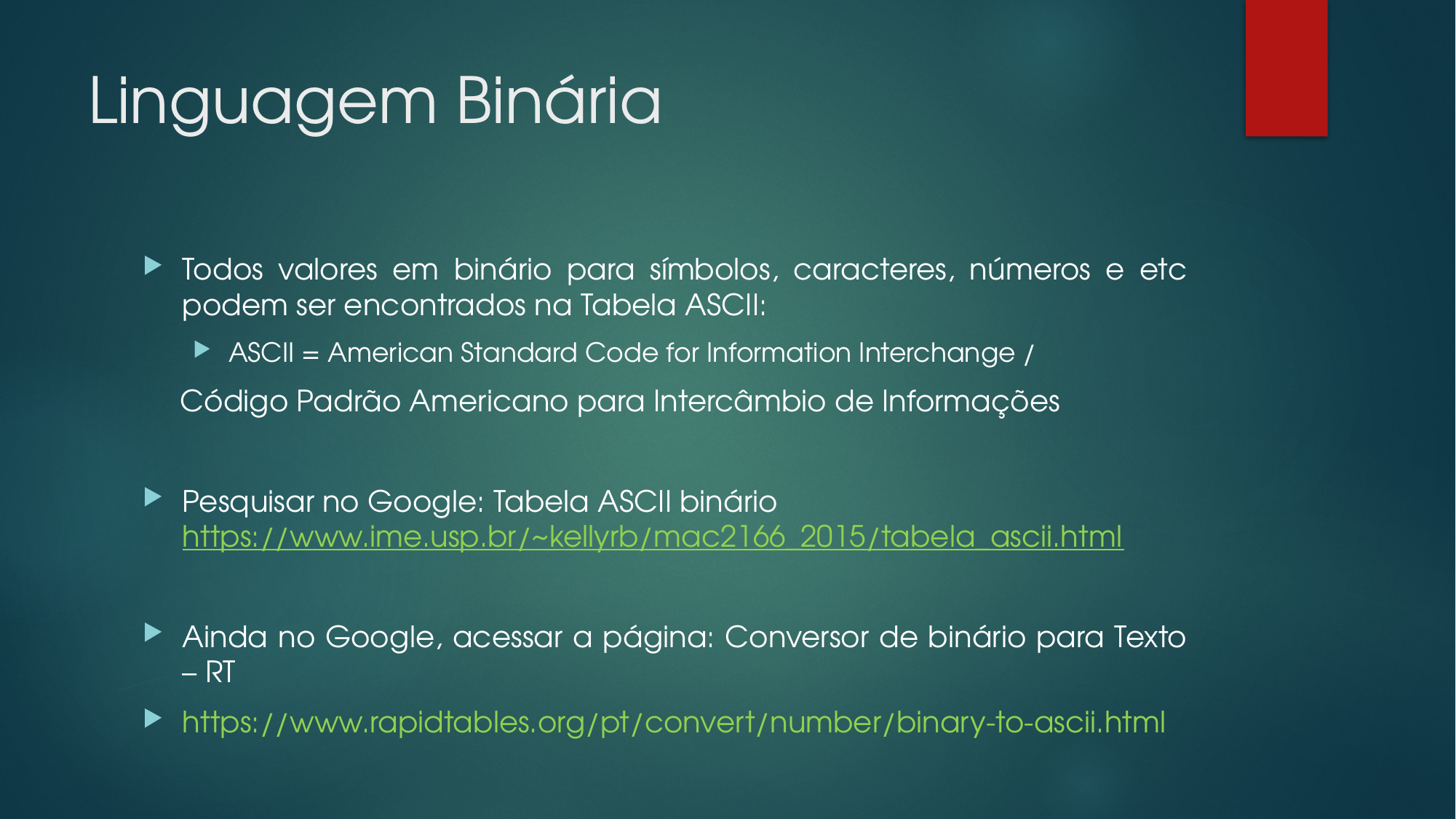

# Linguagem Binária
Todos valores em binário para símbolos, caracteres, números e etc podem ser encontrados na Tabela ASCII:
ASCII = American Standard Code for Information Interchange /
	   Código Padrão Americano para Intercâmbio de Informações

Pesquisar no Google: Tabela ASCII binário https://www.ime.usp.br/~kellyrb/mac2166_2015/tabela_ascii.html

Ainda no Google, acessar a página: Conversor de binário para Texto – RT
https://www.rapidtables.org/pt/convert/number/binary-to-ascii.html